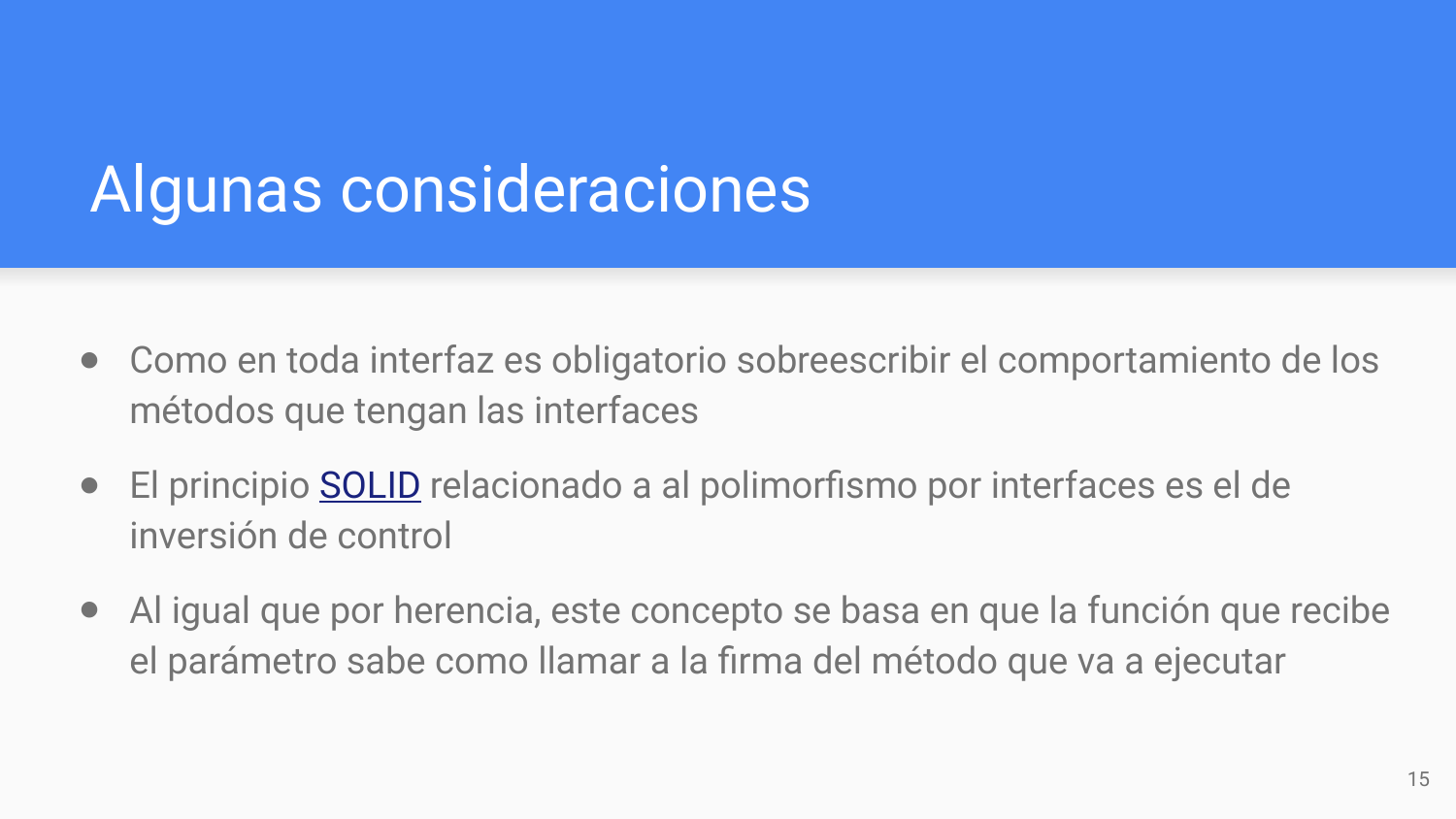

# Algunas consideraciones
Como en toda interfaz es obligatorio sobreescribir el comportamiento de los métodos que tengan las interfaces
El principio SOLID relacionado a al polimorfismo por interfaces es el de inversión de control
Al igual que por herencia, este concepto se basa en que la función que recibe el parámetro sabe como llamar a la firma del método que va a ejecutar
15